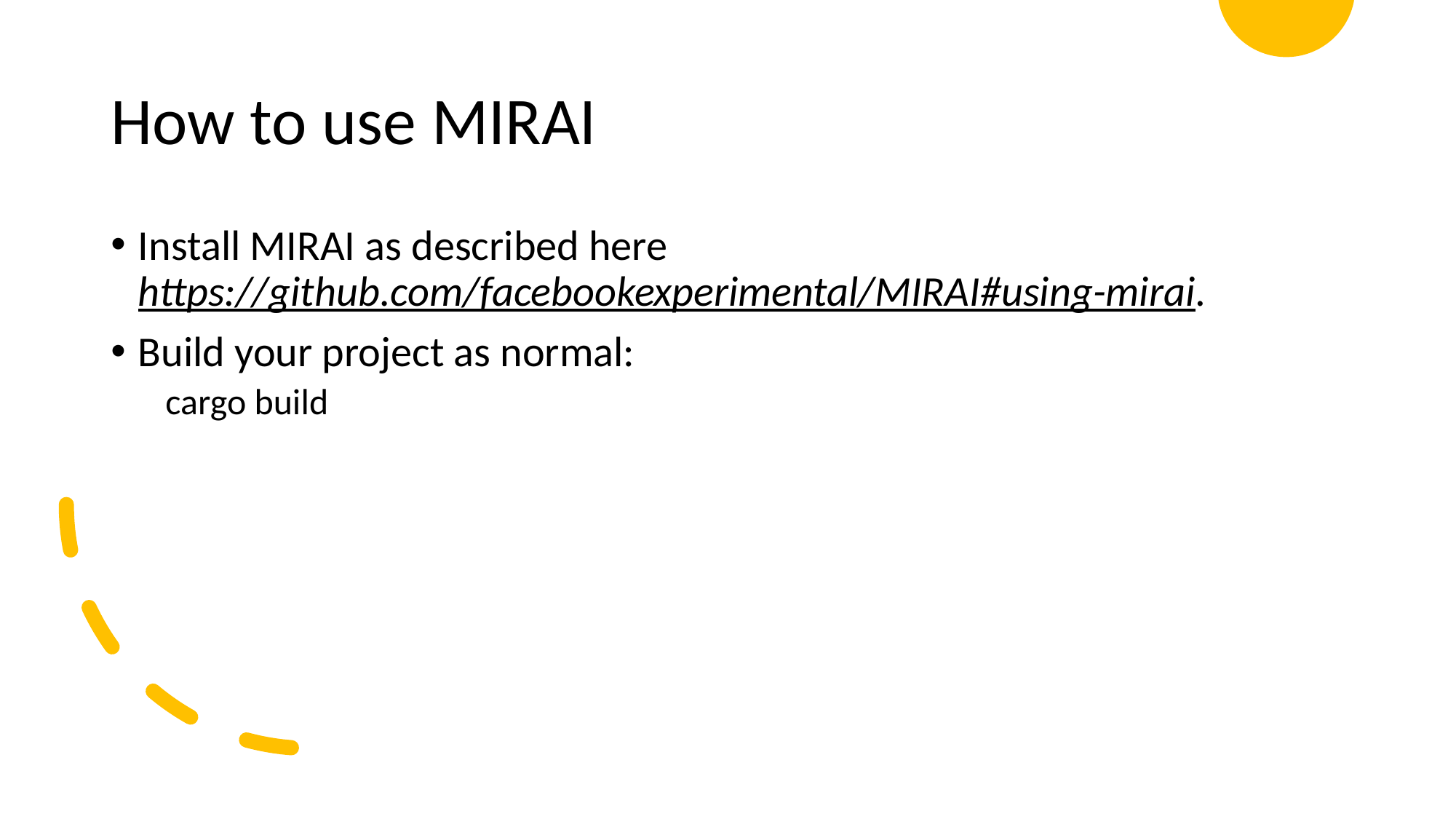

# How to use MIRAI
Install MIRAI as described here https://github.com/facebookexperimental/MIRAI#using-mirai.
Build your project as normal:
cargo build